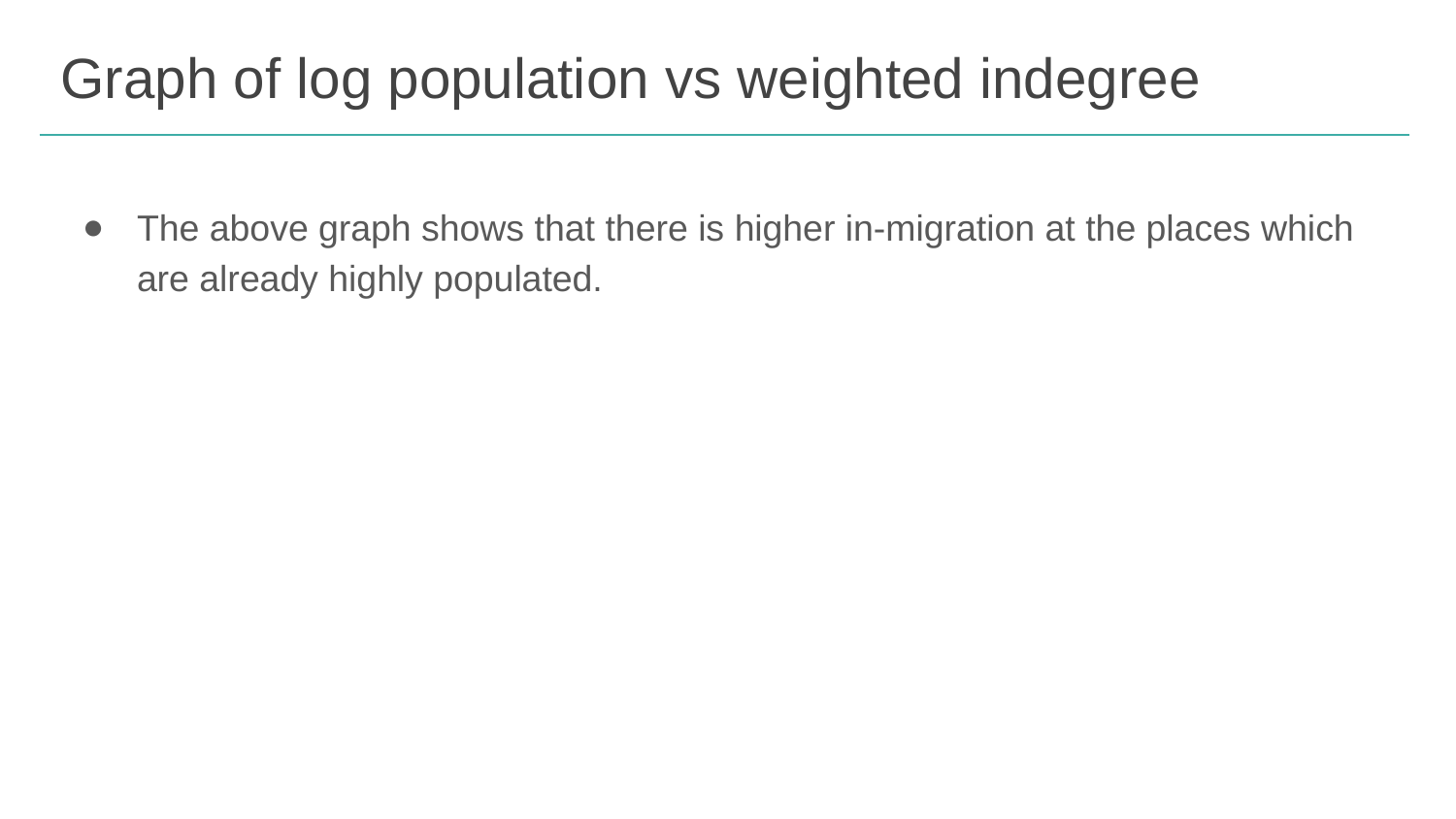

# Graph of log population vs weighted indegree

The above graph shows that there is higher in-migration at the places which are already highly populated.